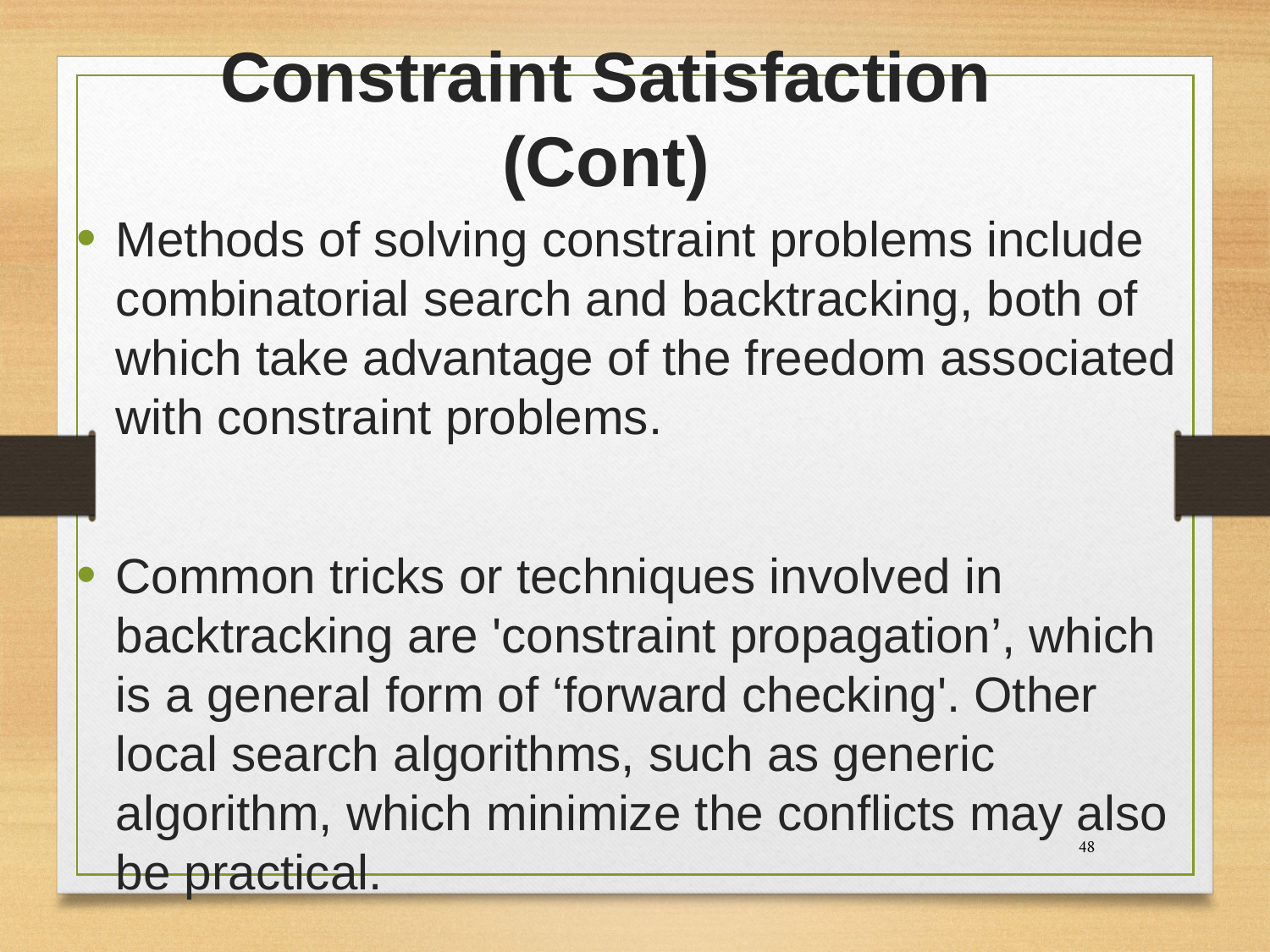

# Constraint Satisfaction (Cont)
Methods of solving constraint problems include combinatorial search and backtracking, both of which take advantage of the freedom associated with constraint problems.

Common tricks or techniques involved in backtracking are 'constraint propagation’, which is a general form of ‘forward checking'. Other local search algorithms, such as generic algorithm, which minimize the conflicts may also be practical.
48